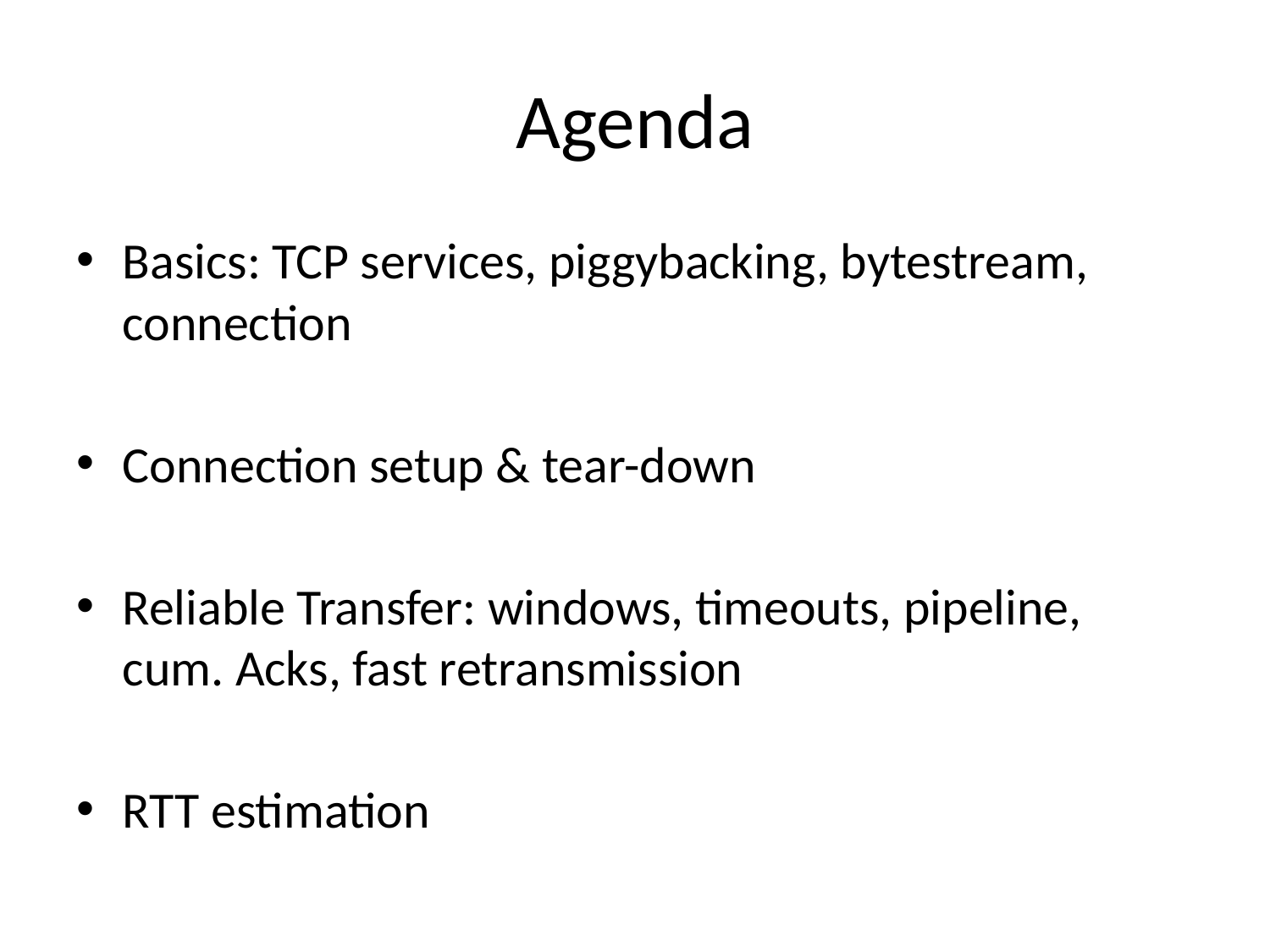

# Agenda
Basics: TCP services, piggybacking, bytestream, connection

Connection setup & tear-down

Reliable Transfer: windows, timeouts, pipeline, cum. Acks, fast retransmission

RTT estimation